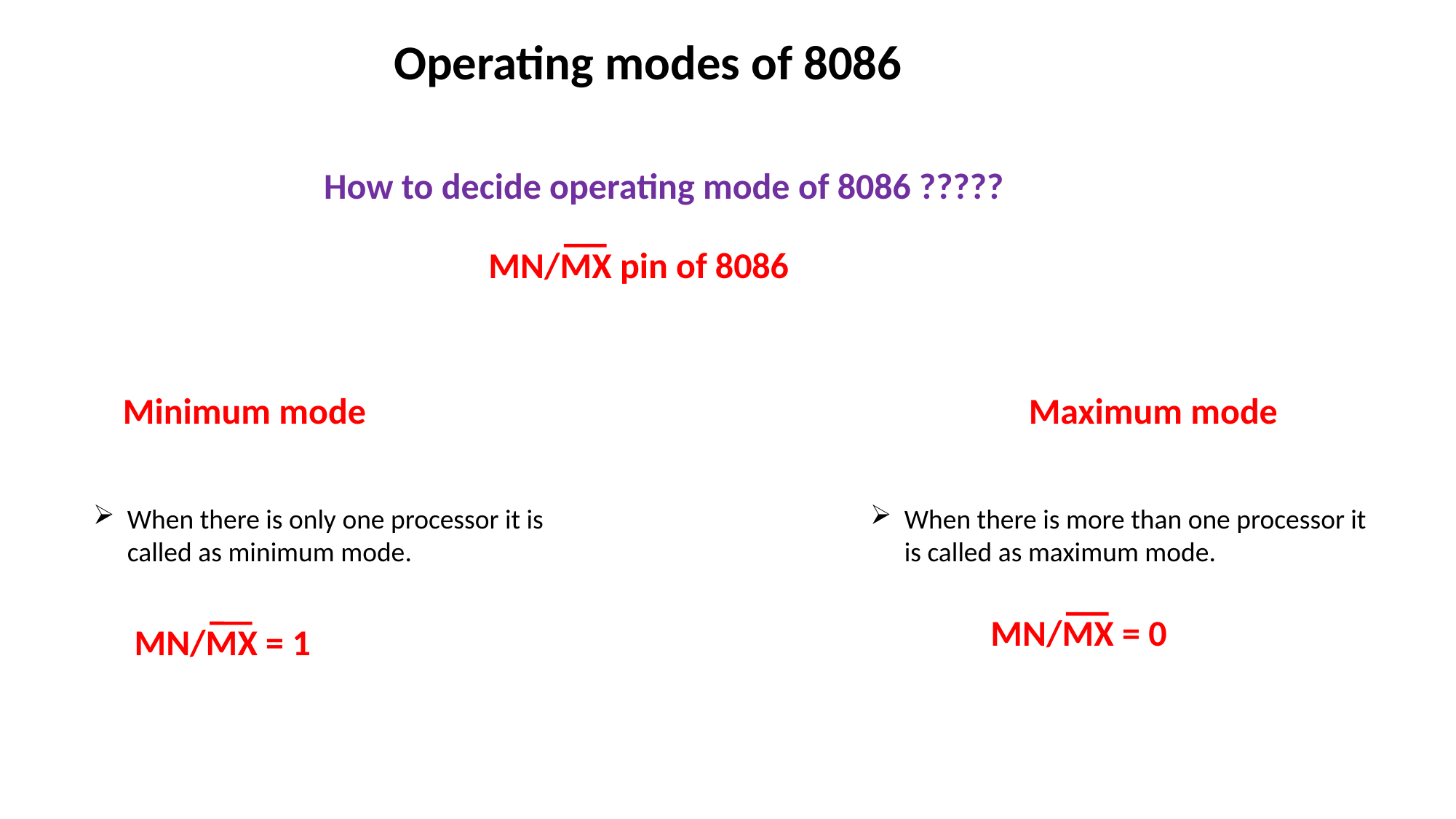

Operating modes of 8086
How to decide operating mode of 8086 ?????
MN/MX pin of 8086

Minimum mode
Maximum mode
When there is only one processor it is called as minimum mode.
When there is more than one processor it is called as maximum mode.
MN/MX = 0

MN/MX = 1